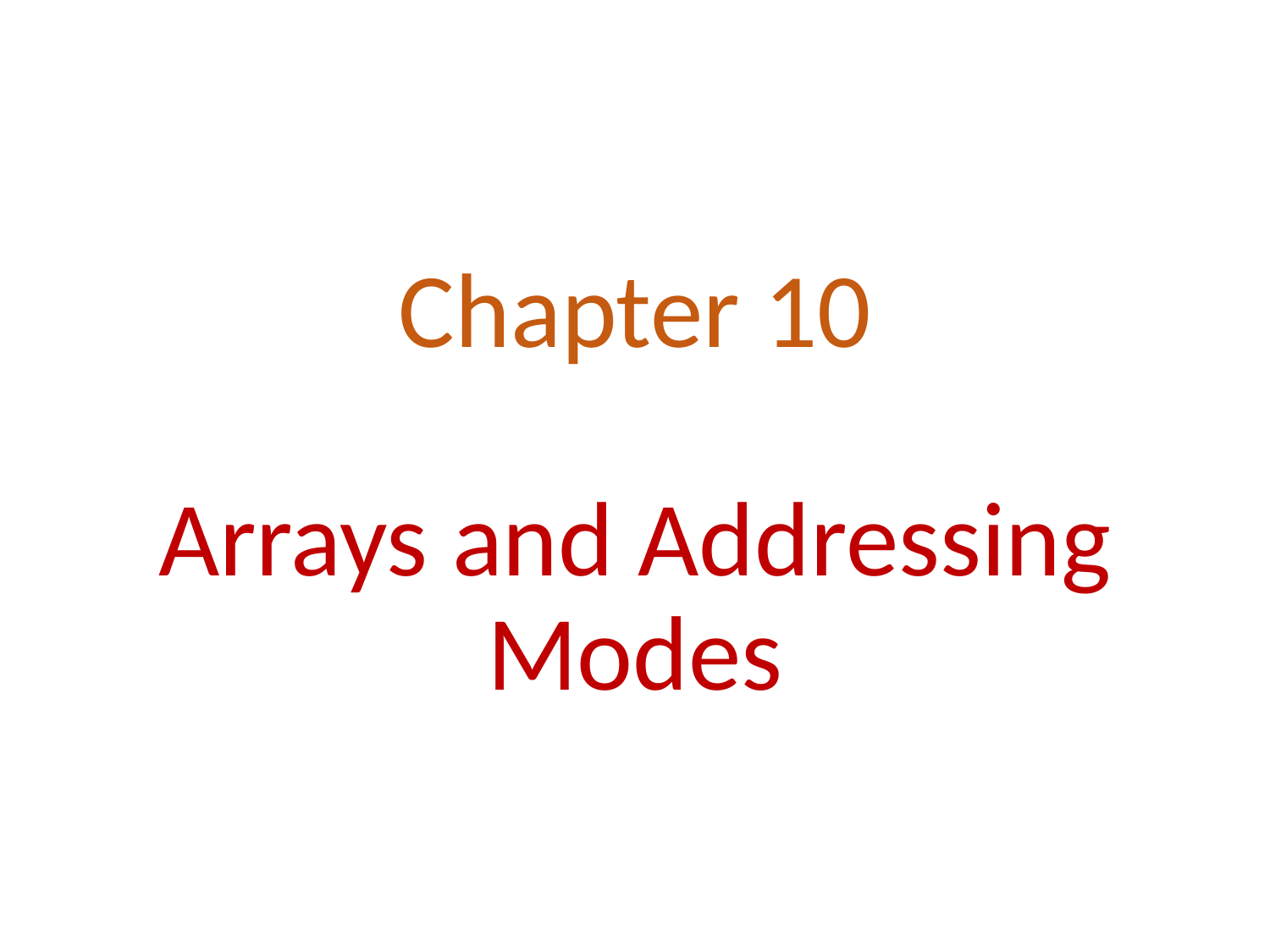

# Chapter 10 Arrays and Addressing Modes